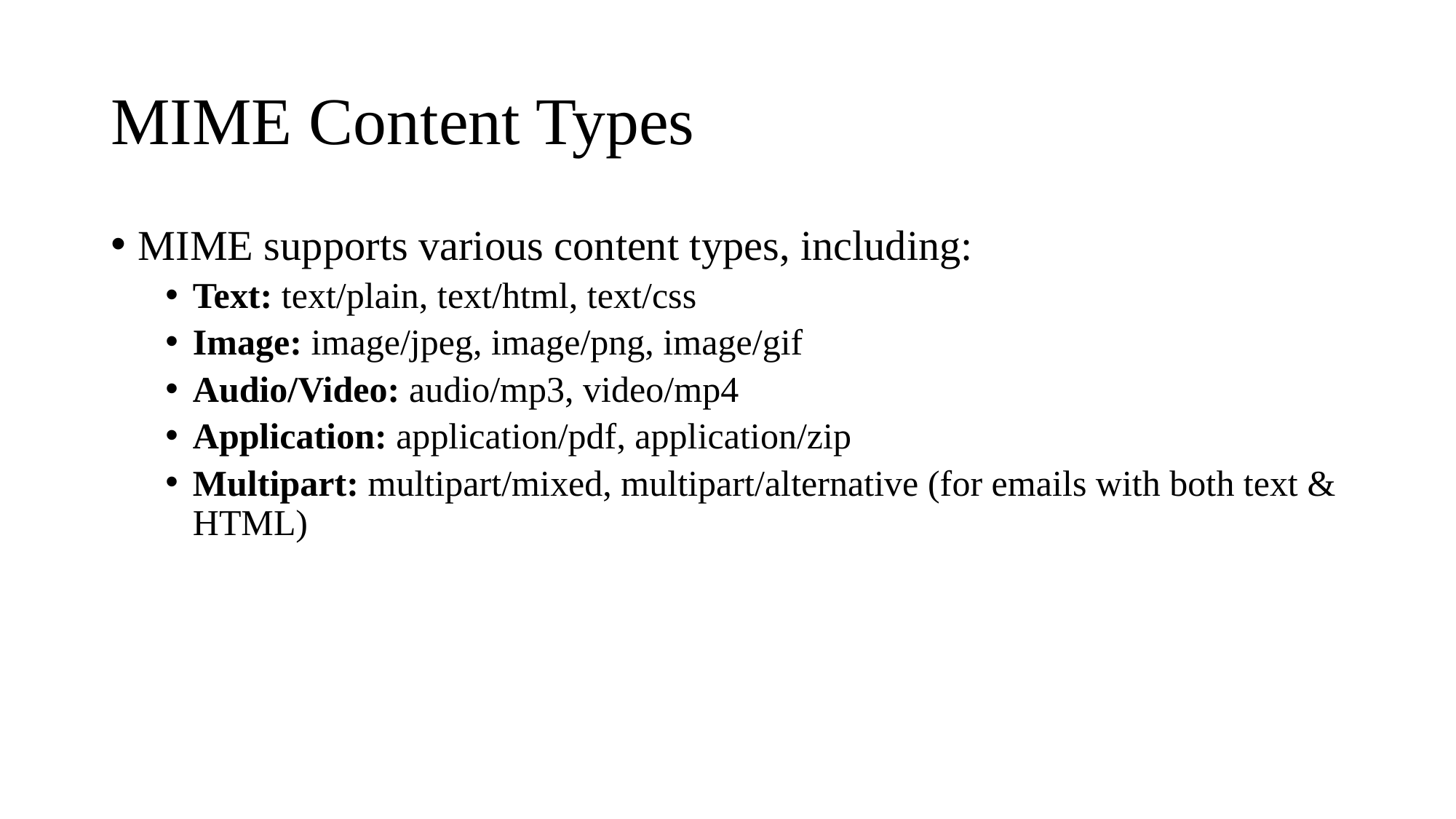

# MIME Content Types
MIME supports various content types, including:
Text: text/plain, text/html, text/css
Image: image/jpeg, image/png, image/gif
Audio/Video: audio/mp3, video/mp4
Application: application/pdf, application/zip
Multipart: multipart/mixed, multipart/alternative (for emails with both text & HTML)